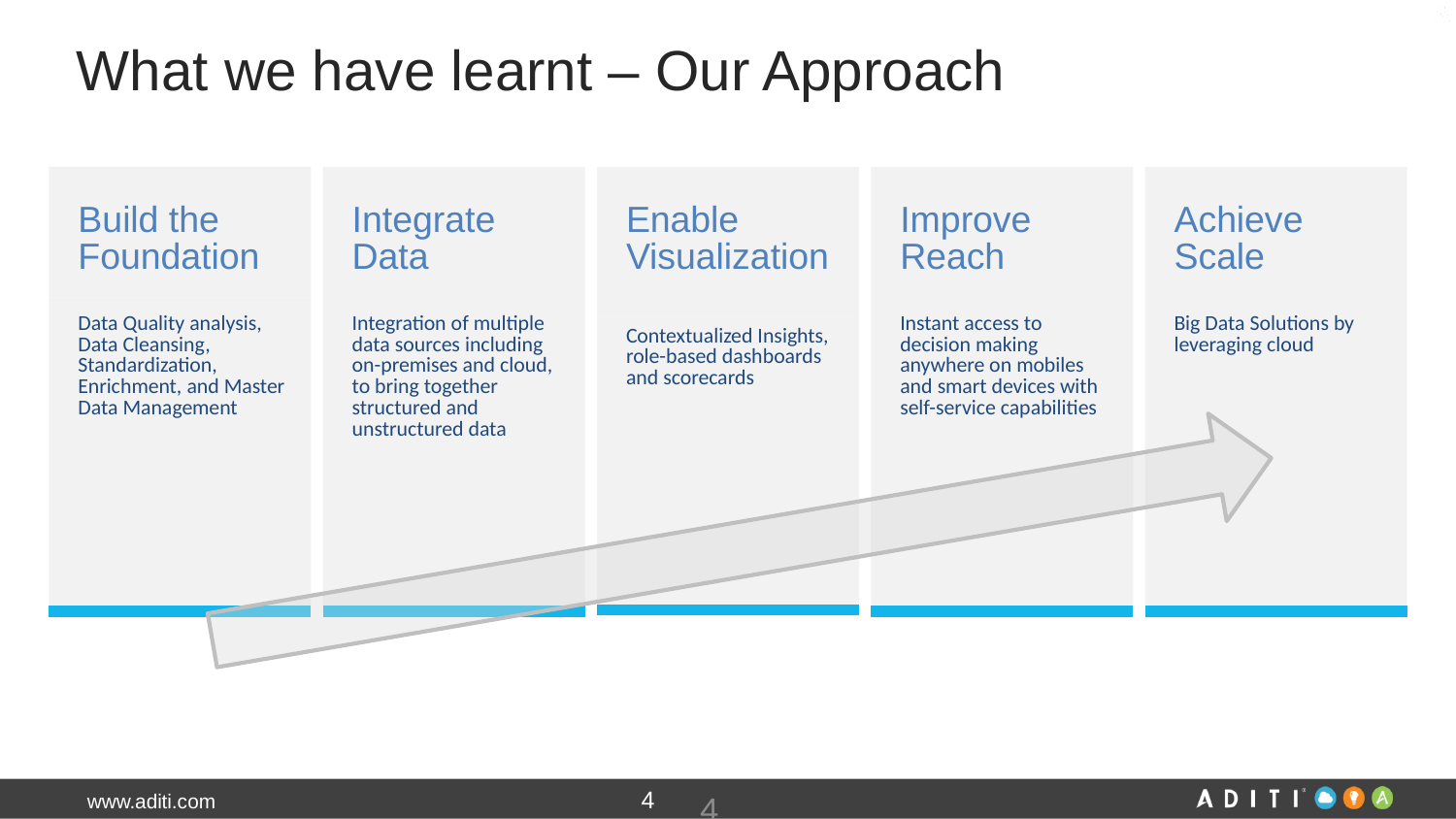

What we have learnt – Our Approach
| Build the Foundation |
| --- |
| Data Quality analysis, Data Cleansing, Standardization, Enrichment, and Master Data Management |
|  |
| Integrate Data |
| --- |
| Integration of multiple data sources including on-premises and cloud, to bring together structured and unstructured data |
|  |
| Enable Visualization |
| --- |
| Contextualized Insights, role-based dashboards and scorecards |
|  |
| Improve Reach |
| --- |
| Instant access to decision making anywhere on mobiles and smart devices with self-service capabilities |
|  |
| Achieve Scale |
| --- |
| Big Data Solutions by leveraging cloud |
|  |

4